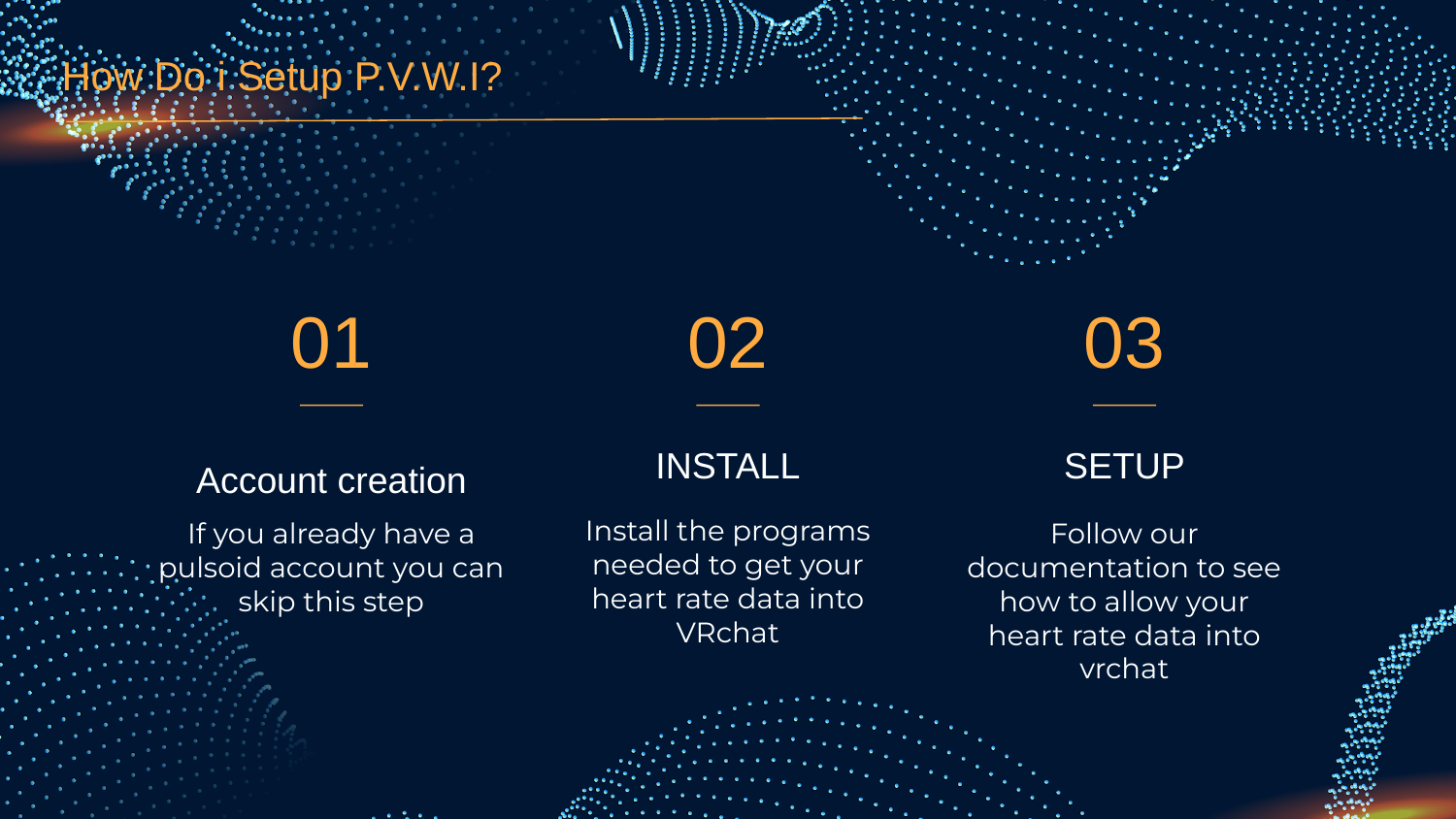

How Do i Setup P.V.W.I?
# 01
02
03
INSTALL
SETUP
Account creation
Install the programs needed to get your heart rate data into VRchat
If you already have a pulsoid account you can skip this step
Follow our documentation to see how to allow your heart rate data into vrchat